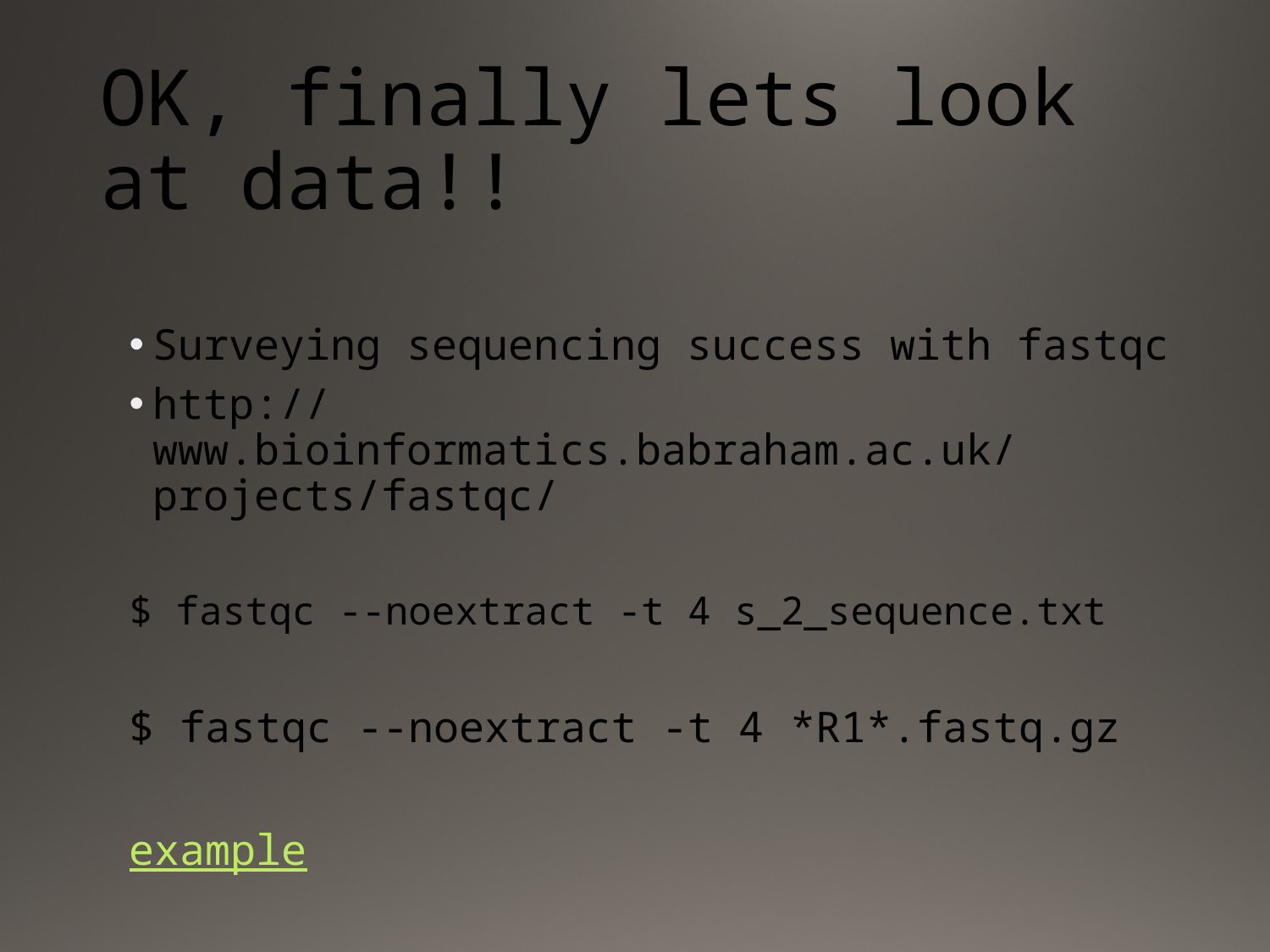

# OK, finally lets look at data!!

Surveying sequencing success with fastqc
http://www.bioinformatics.babraham.ac.uk/projects/fastqc/

$ fastqc --noextract -t 4 s_2_sequence.txt

$ fastqc --noextract -t 4 *R1*.fastq.gz

example